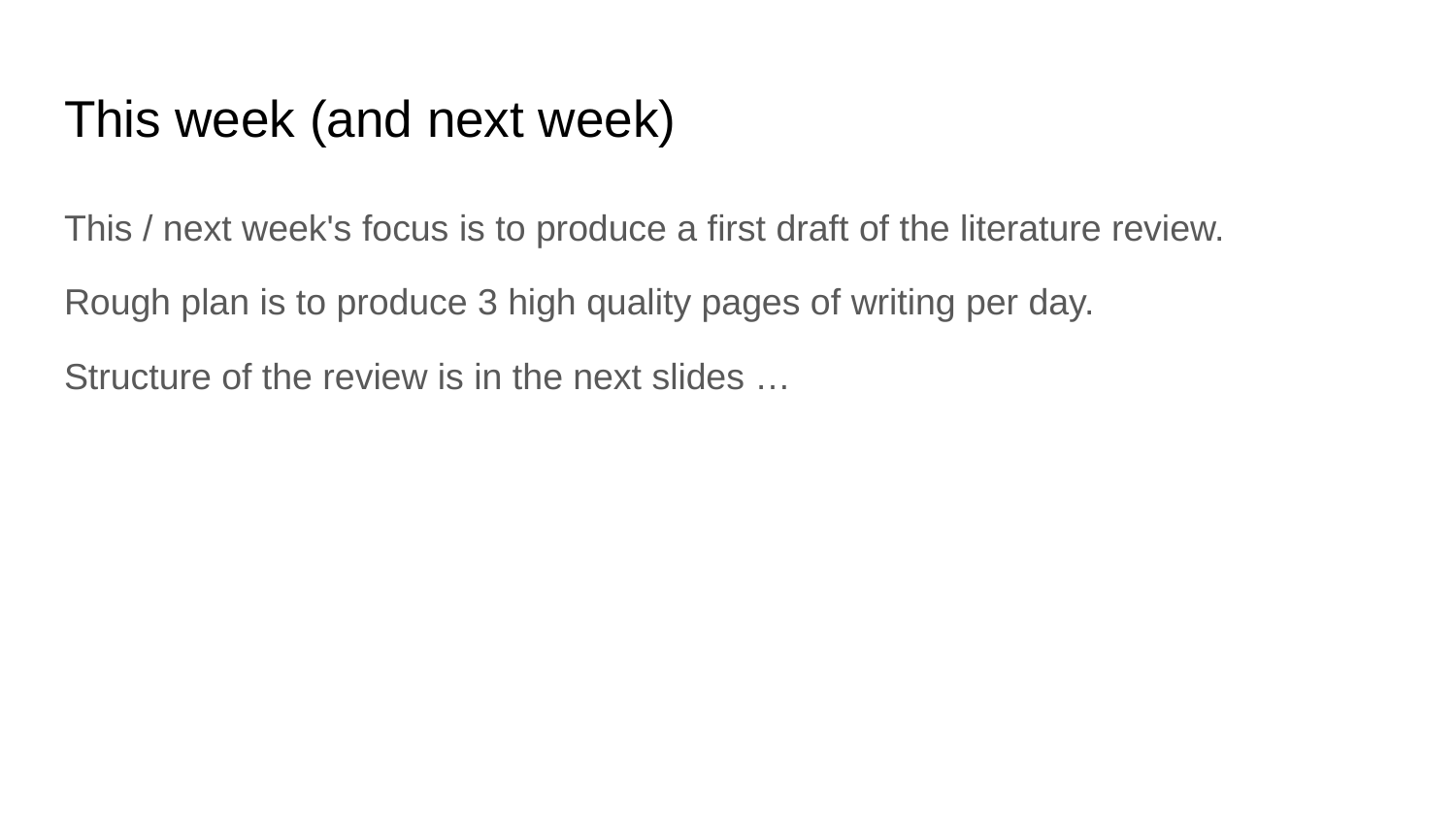

# This week (and next week)
This / next week's focus is to produce a first draft of the literature review.
Rough plan is to produce 3 high quality pages of writing per day.
Structure of the review is in the next slides …